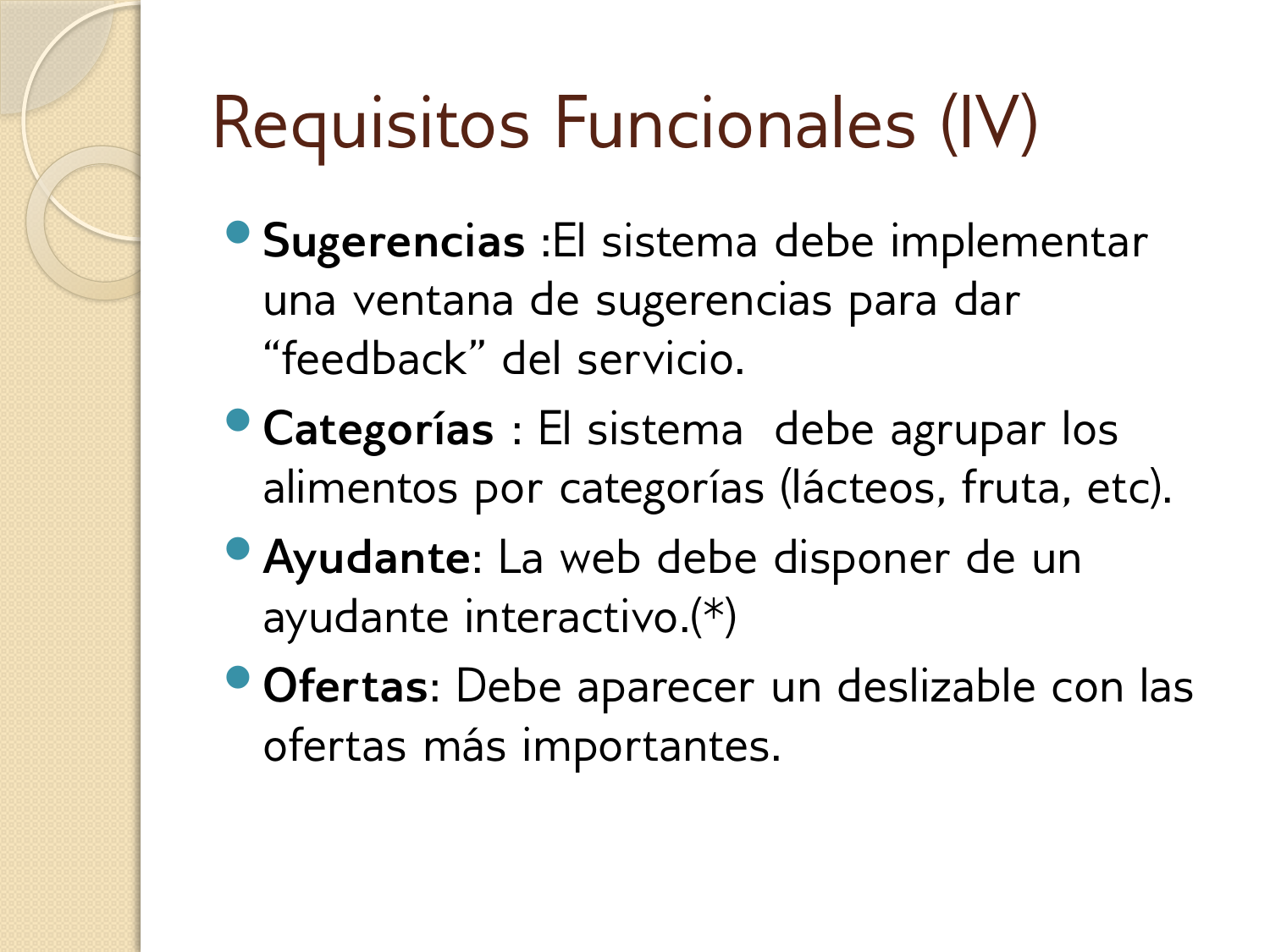

# Requisitos Funcionales (IV)
Sugerencias :El sistema debe implementar una ventana de sugerencias para dar “feedback” del servicio.
Categorías : El sistema  debe agrupar los alimentos por categorías (lácteos, fruta, etc).
Ayudante: La web debe disponer de un ayudante interactivo.(*)
Ofertas: Debe aparecer un deslizable con las ofertas más importantes.